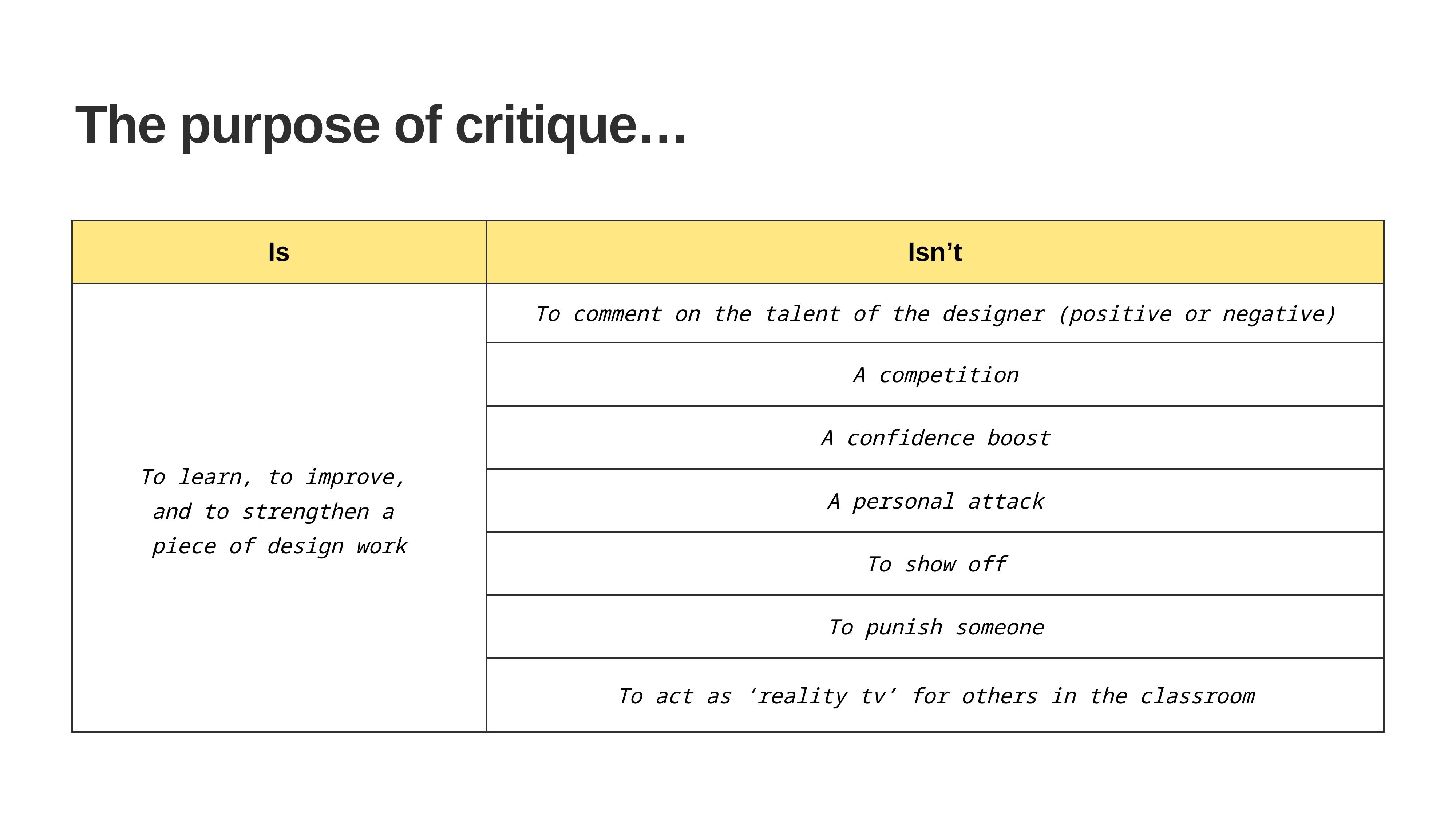

The purpose of critique…
| Is | Isn’t |
| --- | --- |
| To learn, to improve, and to strengthen a piece of design work | To comment on the talent of the designer (positive or negative) |
|  | A competition |
|  | A confidence boost |
|  | A personal attack |
|  | To show off |
|  | To punish someone |
|  | To act as ‘reality tv’ for others in the classroom |